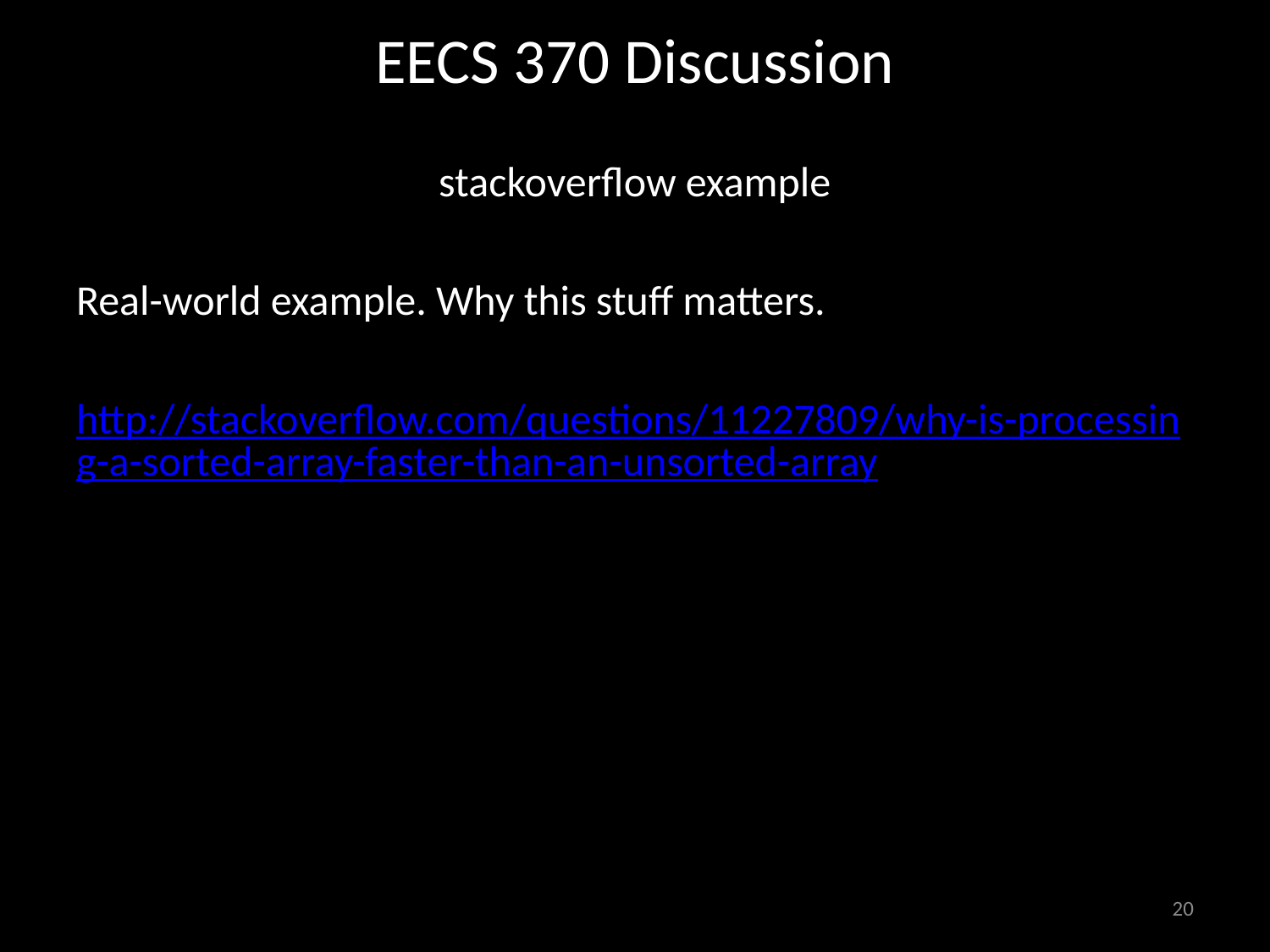

# EECS 370 Discussion
stackoverflow example

Real-world example. Why this stuff matters.

http://stackoverflow.com/questions/11227809/why-is-processing-a-sorted-array-faster-than-an-unsorted-array
20